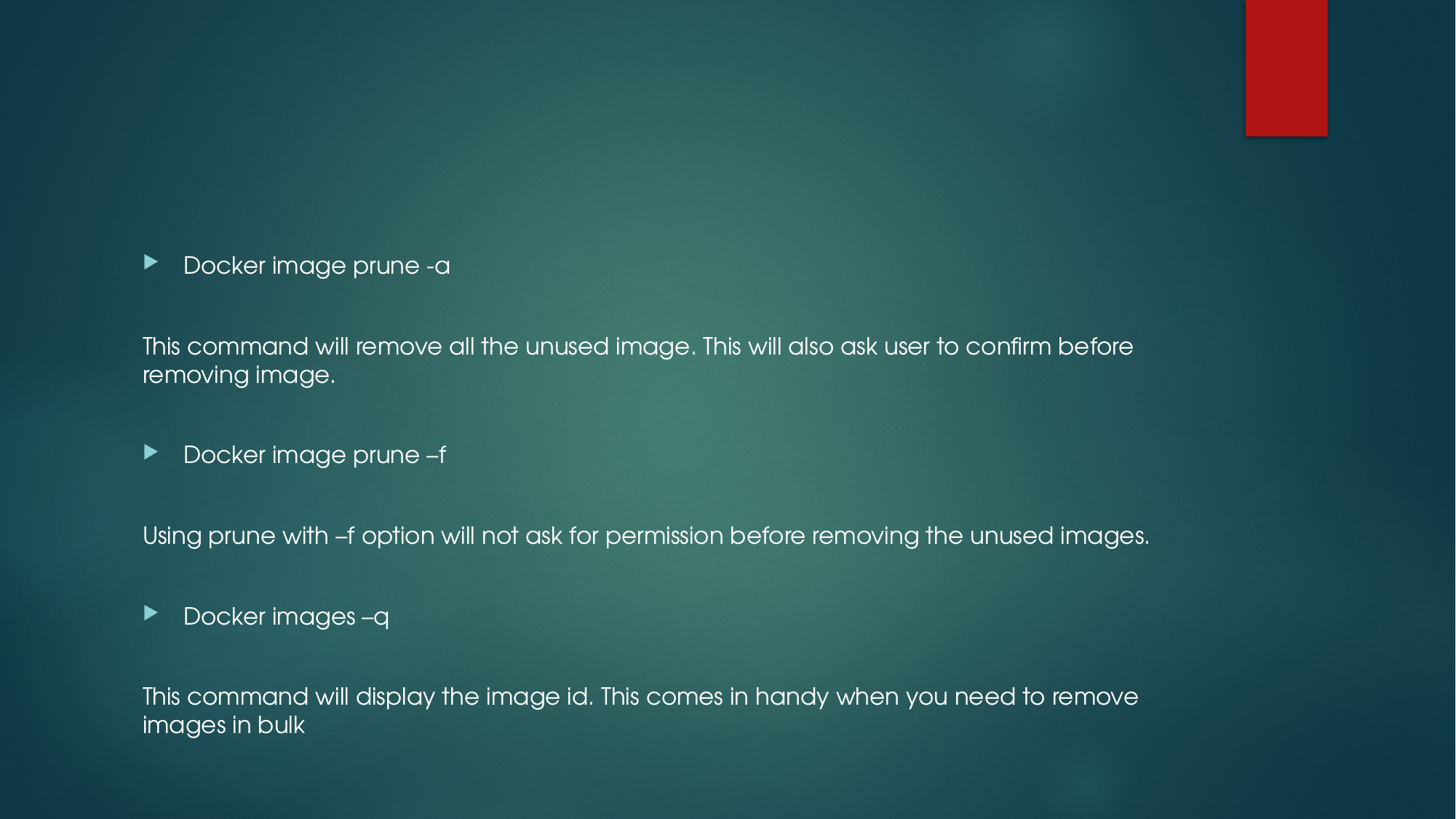

#
Docker image prune -a

This command will remove all the unused image. This will also ask user to confirm before removing image.

Docker image prune –f

Using prune with –f option will not ask for permission before removing the unused images.

Docker images –q

This command will display the image id. This comes in handy when you need to remove images in bulk